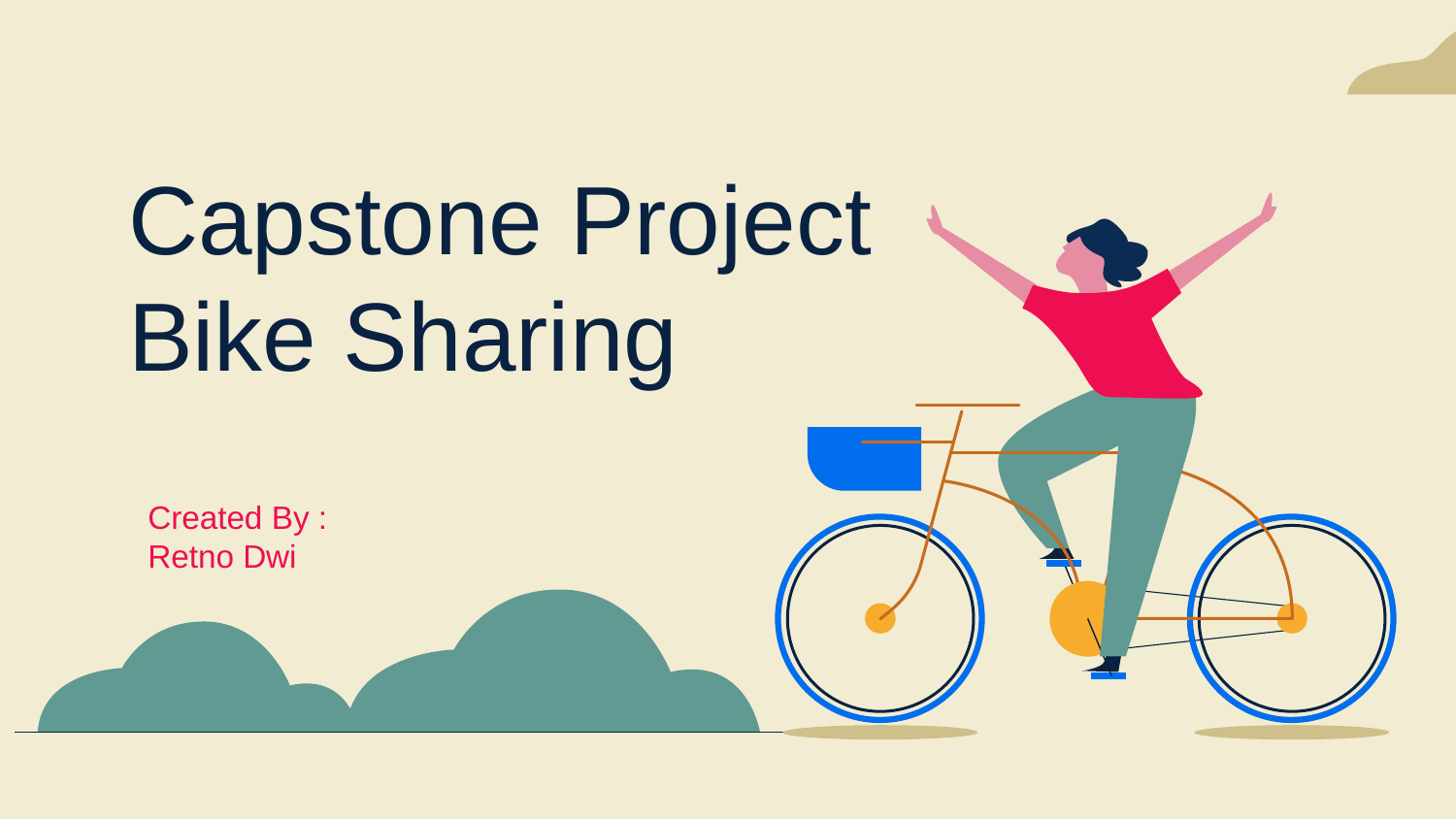

# Capstone Project Bike Sharing

Created By :
Retno Dwi